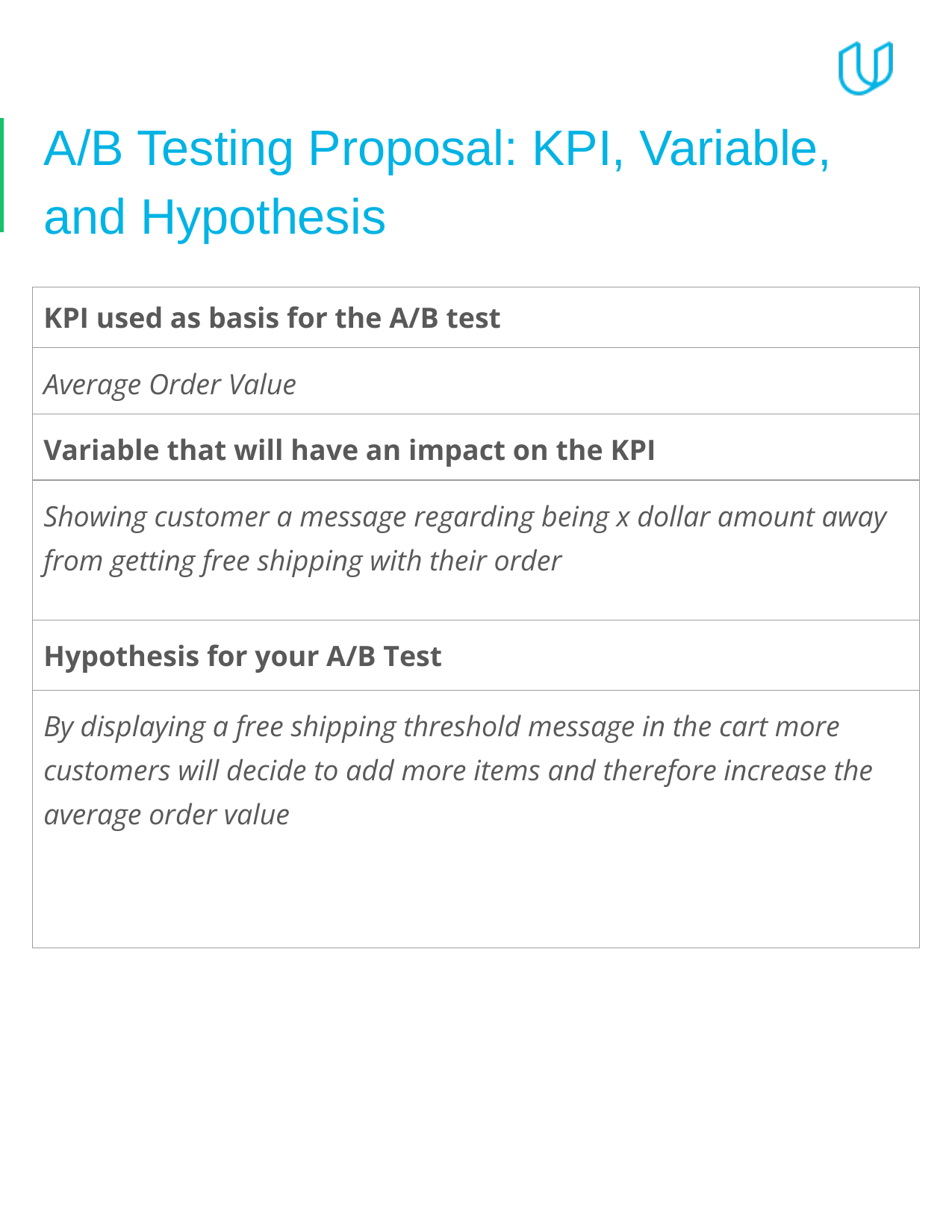

# A/B Testing Proposal: KPI, Variable, and Hypothesis
| KPI used as basis for the A/B test |
| --- |
| Average Order Value |
| Variable that will have an impact on the KPI |
| Showing customer a message regarding being x dollar amount away from getting free shipping with their order |
| Hypothesis for your A/B Test |
| By displaying a free shipping threshold message in the cart more customers will decide to add more items and therefore increase the average order value |